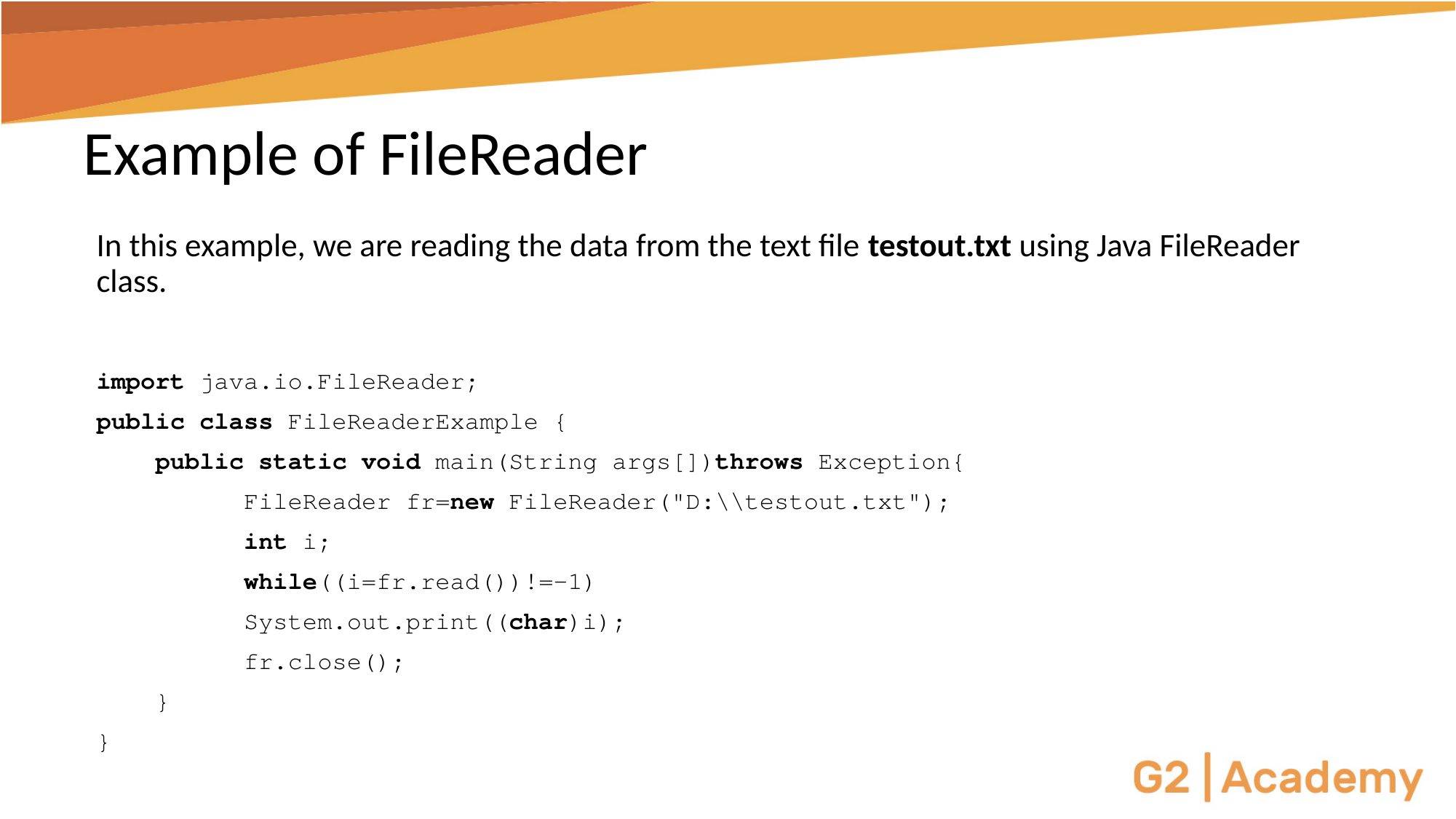

# Example of FileReader
In this example, we are reading the data from the text file testout.txt using Java FileReader class.

import java.io.FileReader;
public class FileReaderExample {
    public static void main(String args[])throws Exception{
          FileReader fr=new FileReader("D:\\testout.txt");
          int i;
          while((i=fr.read())!=-1)
          System.out.print((char)i);
          fr.close();
    }
}